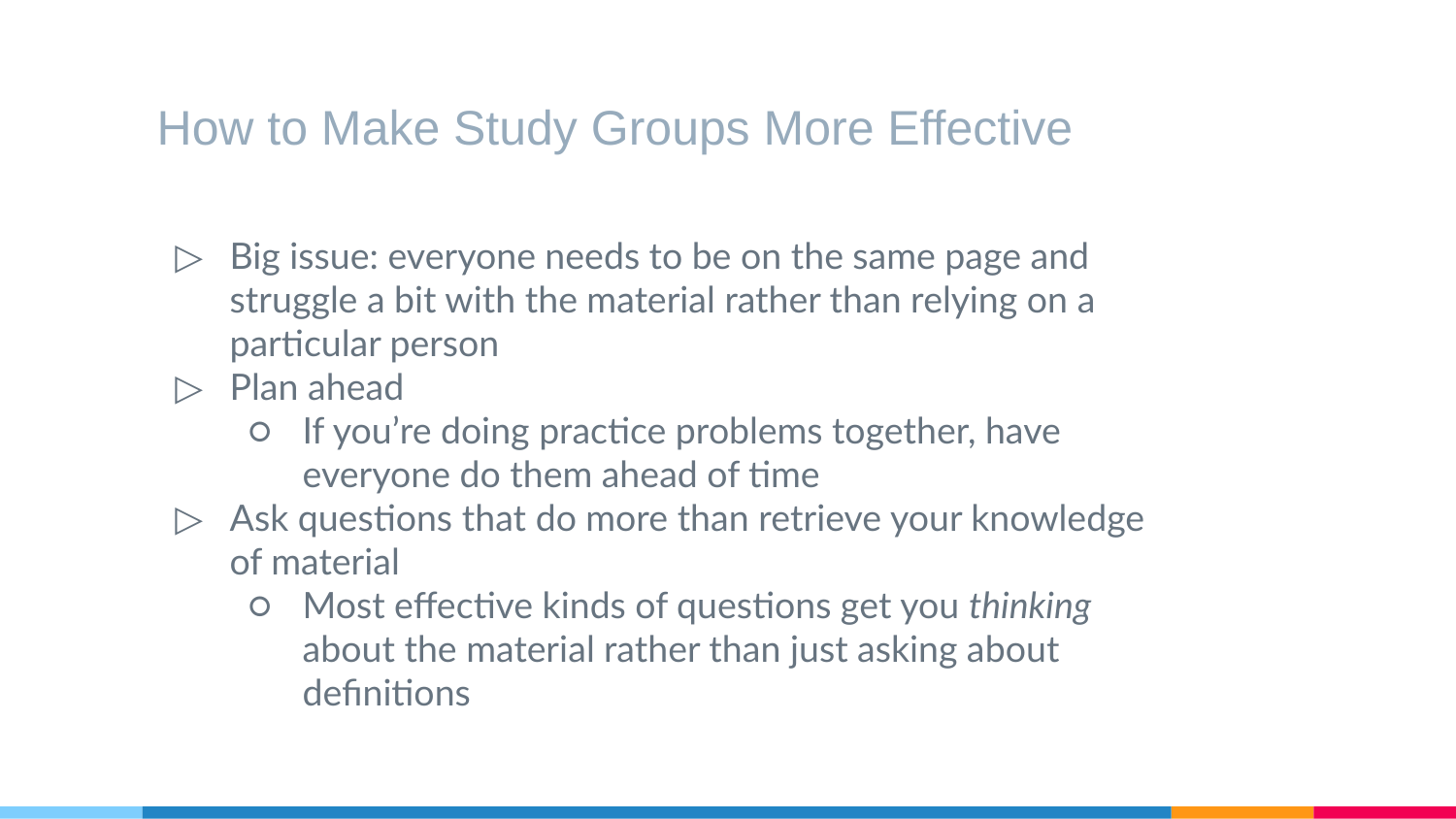

# How to Make Study Groups More Effective
Big issue: everyone needs to be on the same page and struggle a bit with the material rather than relying on a particular person
Plan ahead
If you’re doing practice problems together, have everyone do them ahead of time
Ask questions that do more than retrieve your knowledge of material
Most effective kinds of questions get you thinking about the material rather than just asking about definitions